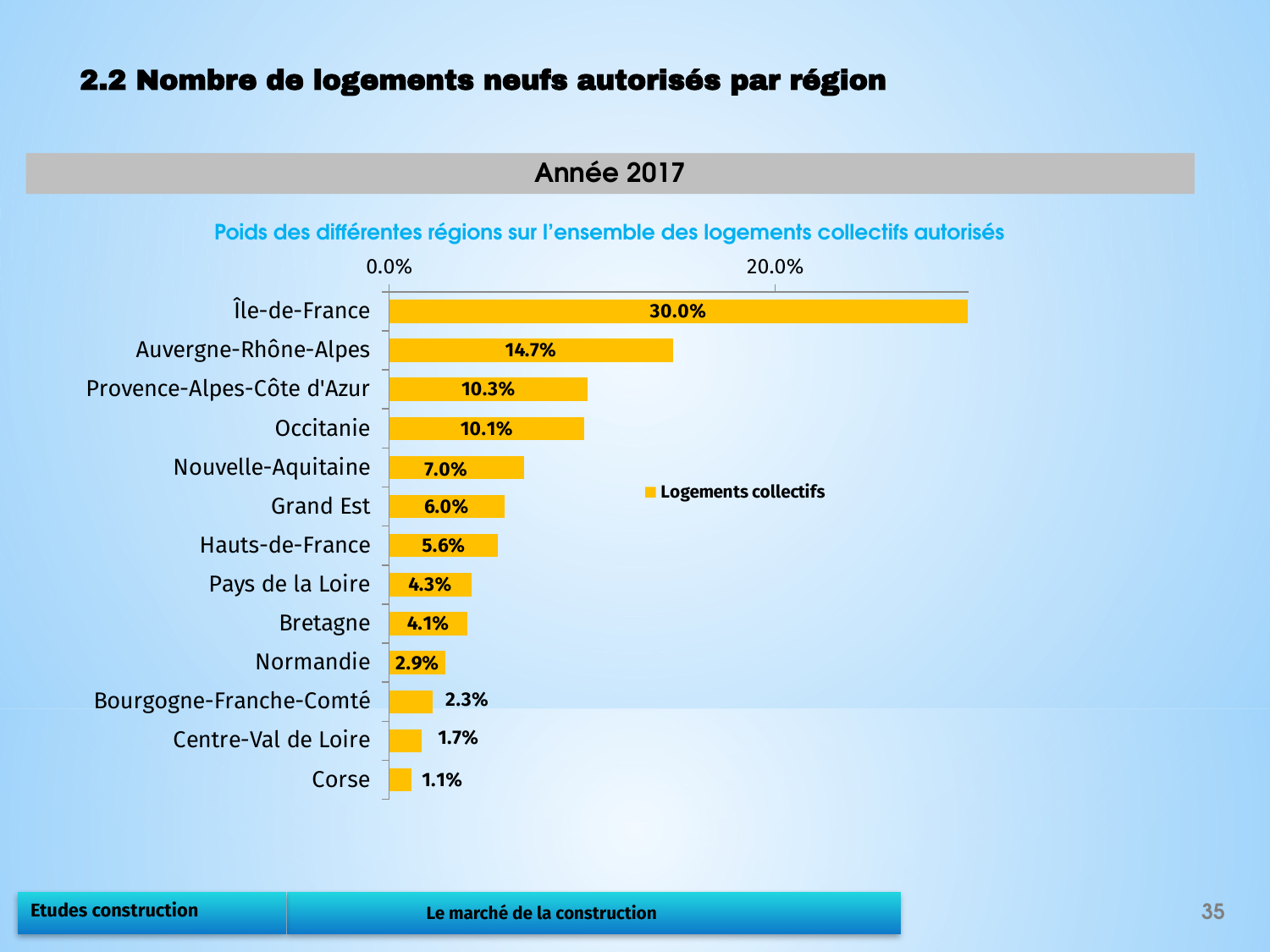

2.2 Nombre de logements neufs autorisés par région
Année 2017
Poids des différentes régions sur l’ensemble des logements collectifs autorisés

### Chart

| Category | Logements collectifs |
|---|---|
|  Île-de-France  | 0.29972279972279975 |
|  Auvergne-Rhône-Alpes  | 0.1469161469161469 |
|  Provence-Alpes-Côte d'Azur  | 0.10291060291060292 |
|  Occitanie  | 0.10117810117810118 |
|  Nouvelle-Aquitaine  | 0.06999306999306999 |
|  Grand Est  | 0.0595980595980596 |
|  Hauts-de-France  | 0.05647955647955648 |
|  Pays de la Loire  | 0.04261954261954262 |
|  Bretagne  | 0.04054054054054054 |
|  Normandie  | 0.029106029106029108 |
|  Bourgogne-Franche-Comté  | 0.02252252252252252 |
|  Centre-Val de Loire  | 0.01697851697851698 |
|  Corse  | 0.011434511434511435 |
35